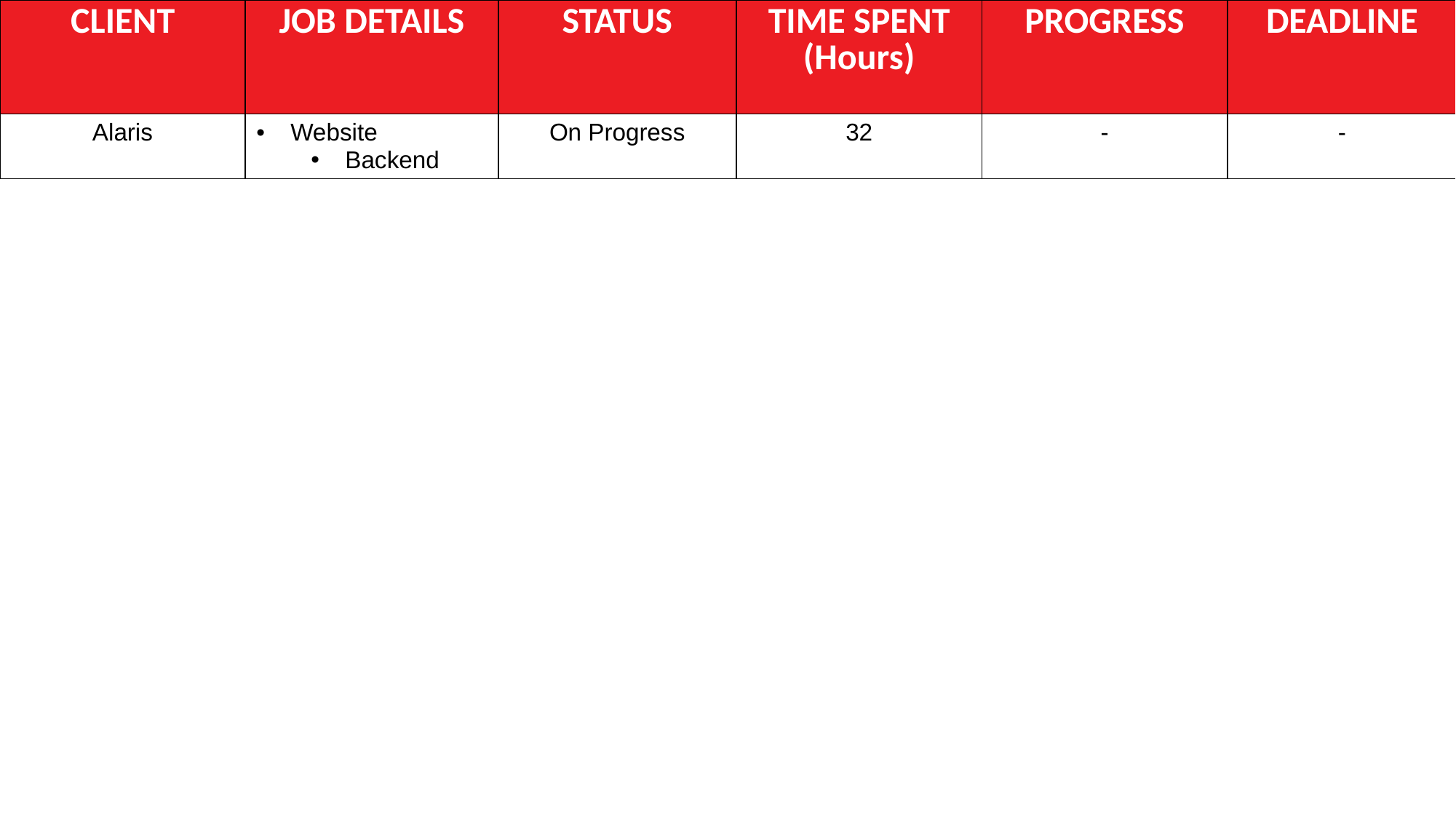

| CLIENT | JOB DETAILS | STATUS | TIME SPENT (Hours) | PROGRESS | DEADLINE |
| --- | --- | --- | --- | --- | --- |
| Alaris | Website Backend | On Progress | 32 | - | - |